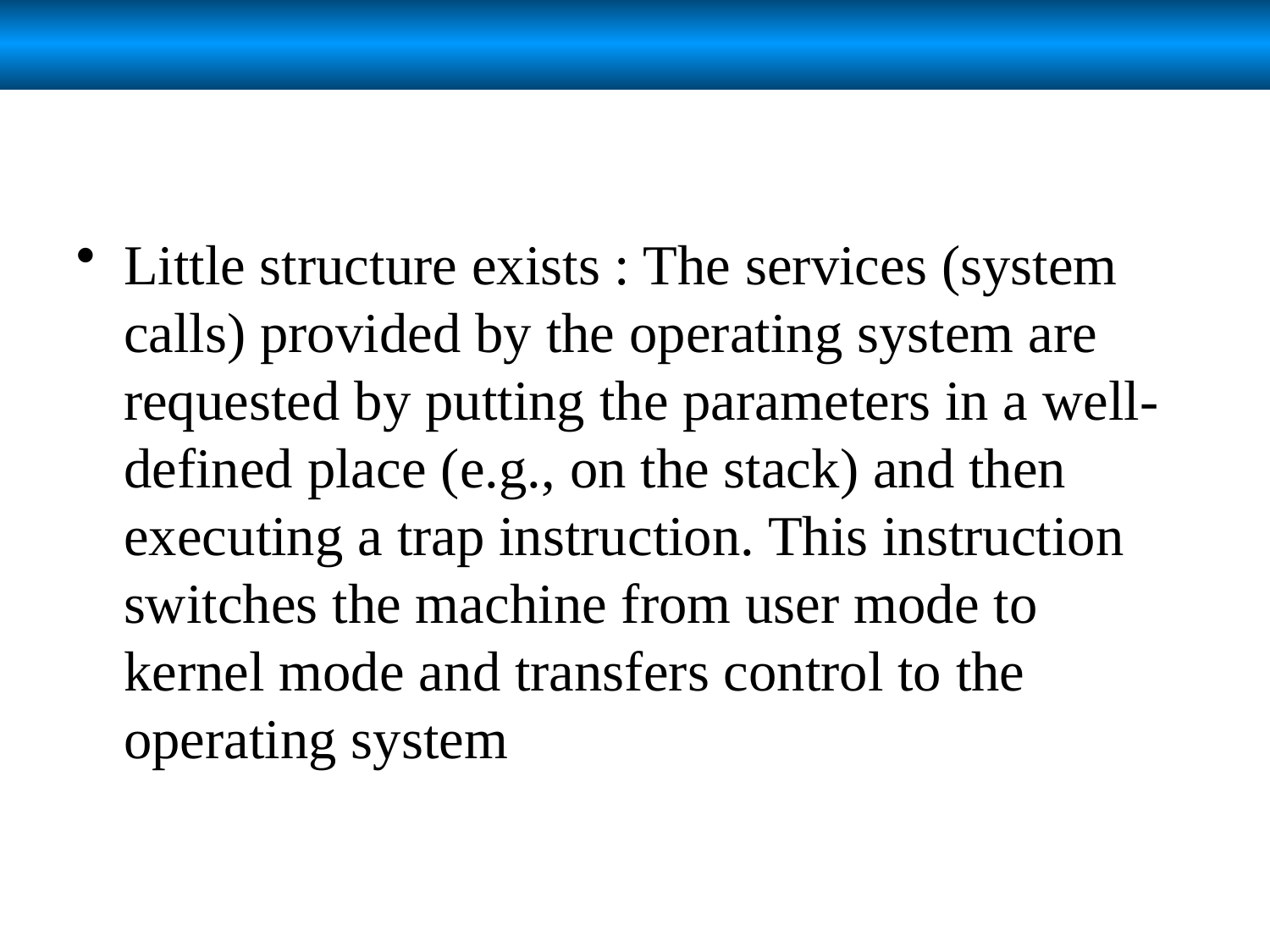

#
Little structure exists : The services (system calls) provided by the operating system are requested by putting the parameters in a well-defined place (e.g., on the stack) and then executing a trap instruction. This instruction switches the machine from user mode to kernel mode and transfers control to the operating system